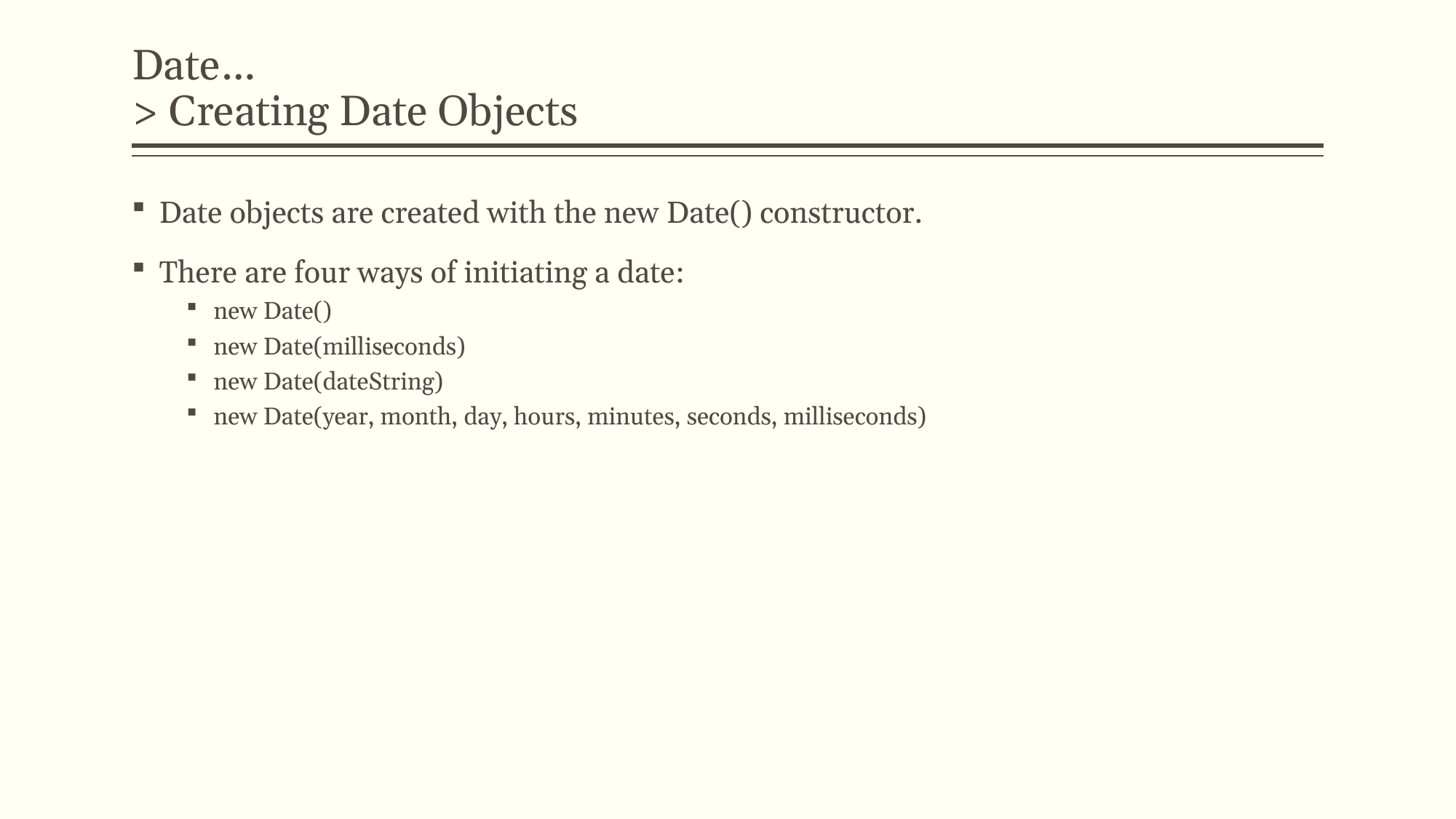

# Date… > Creating Date Objects
Date objects are created with the new Date() constructor.
There are four ways of initiating a date:
new Date()
new Date(milliseconds)
new Date(dateString)
new Date(year, month, day, hours, minutes, seconds, milliseconds)